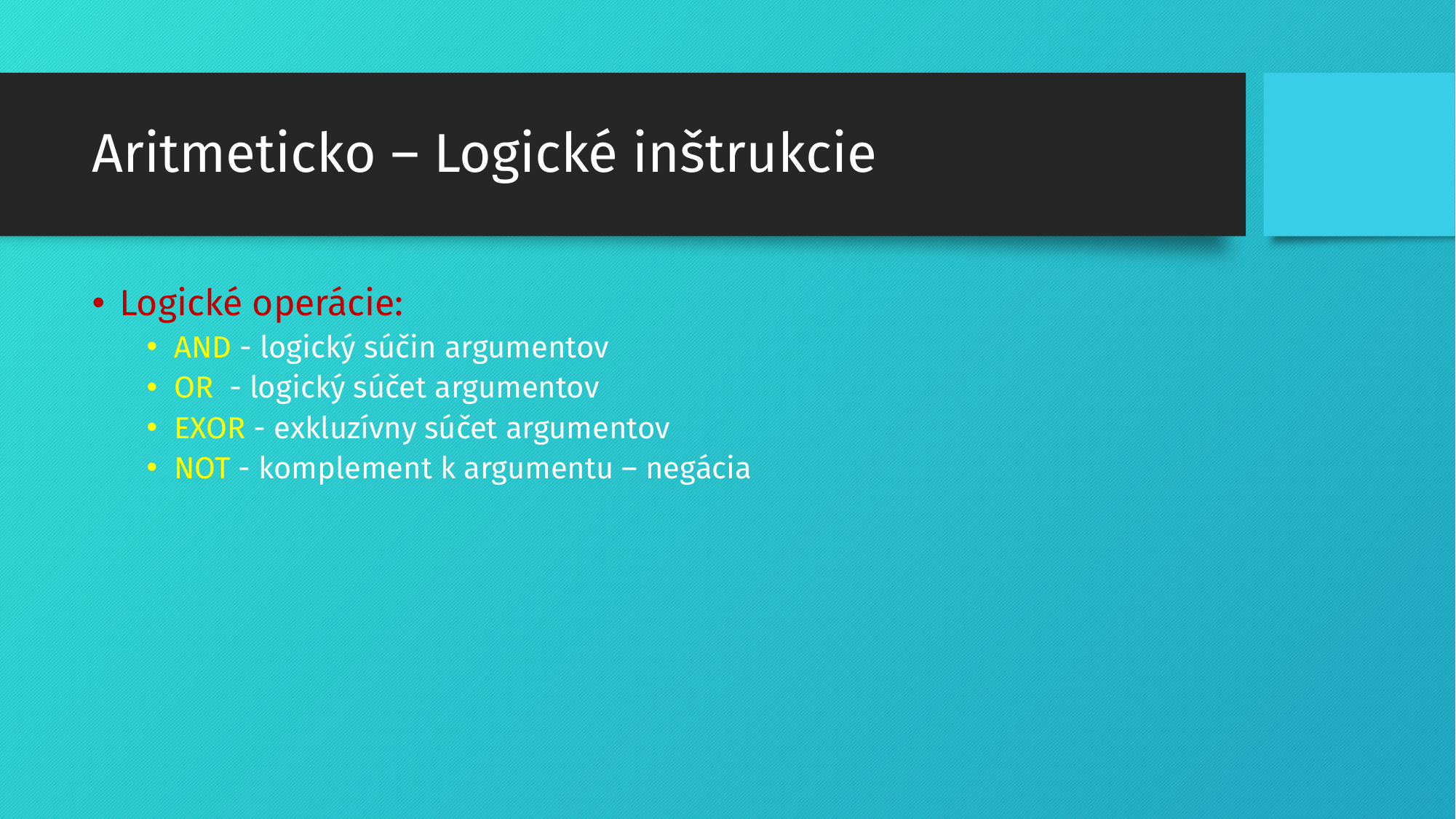

# Aritmeticko – Logické inštrukcie
Logické operácie:
AND - logický súčin argumentov
OR  - logický súčet argumentov
EXOR - exkluzívny súčet argumentov
NOT - komplement k argumentu – negácia